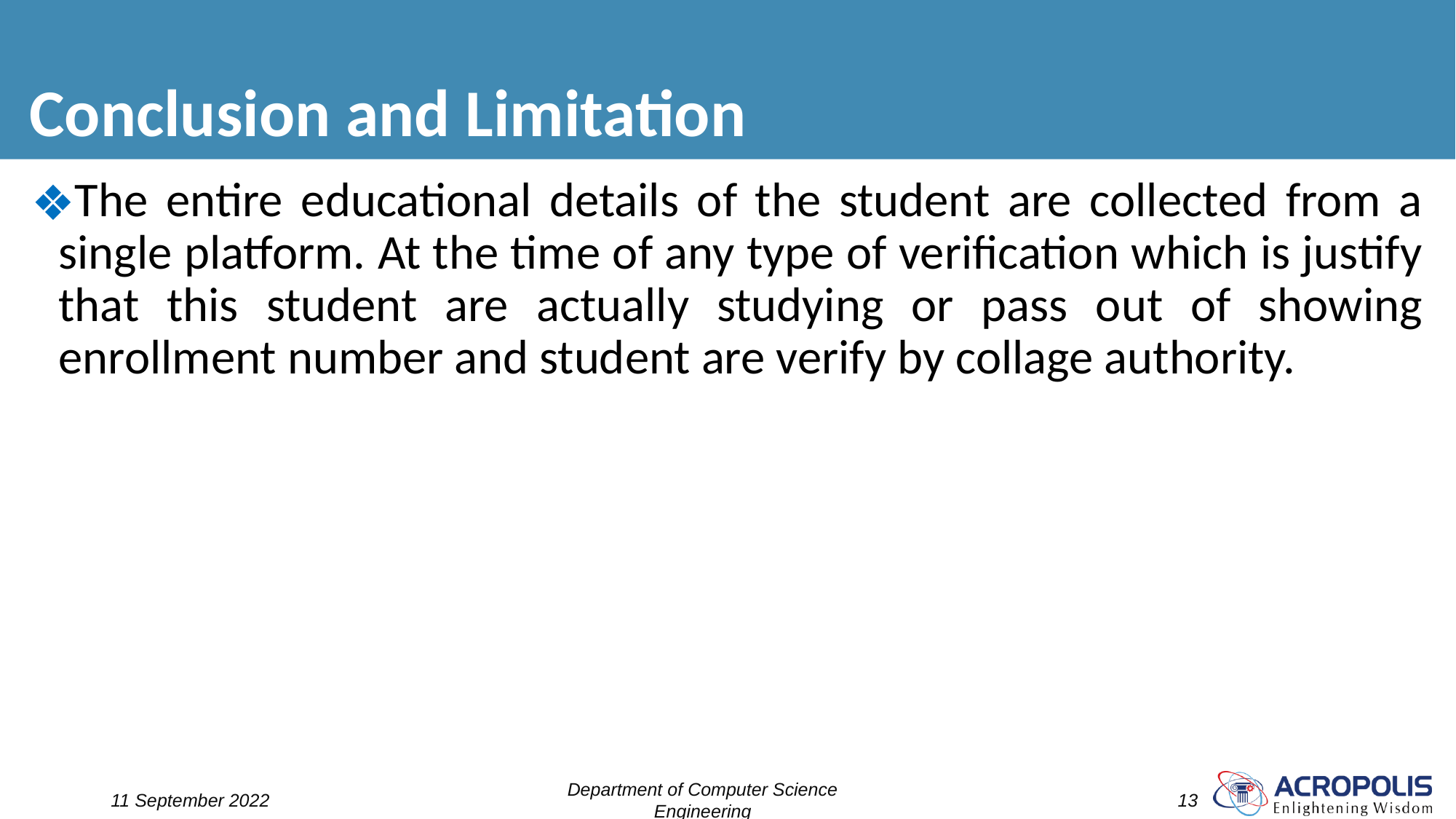

# Conclusion and Limitation
The entire educational details of the student are collected from a single platform. At the time of any type of verification which is justify that this student are actually studying or pass out of showing enrollment number and student are verify by collage authority.
11 September 2022
Department of Computer Science Engineering
13